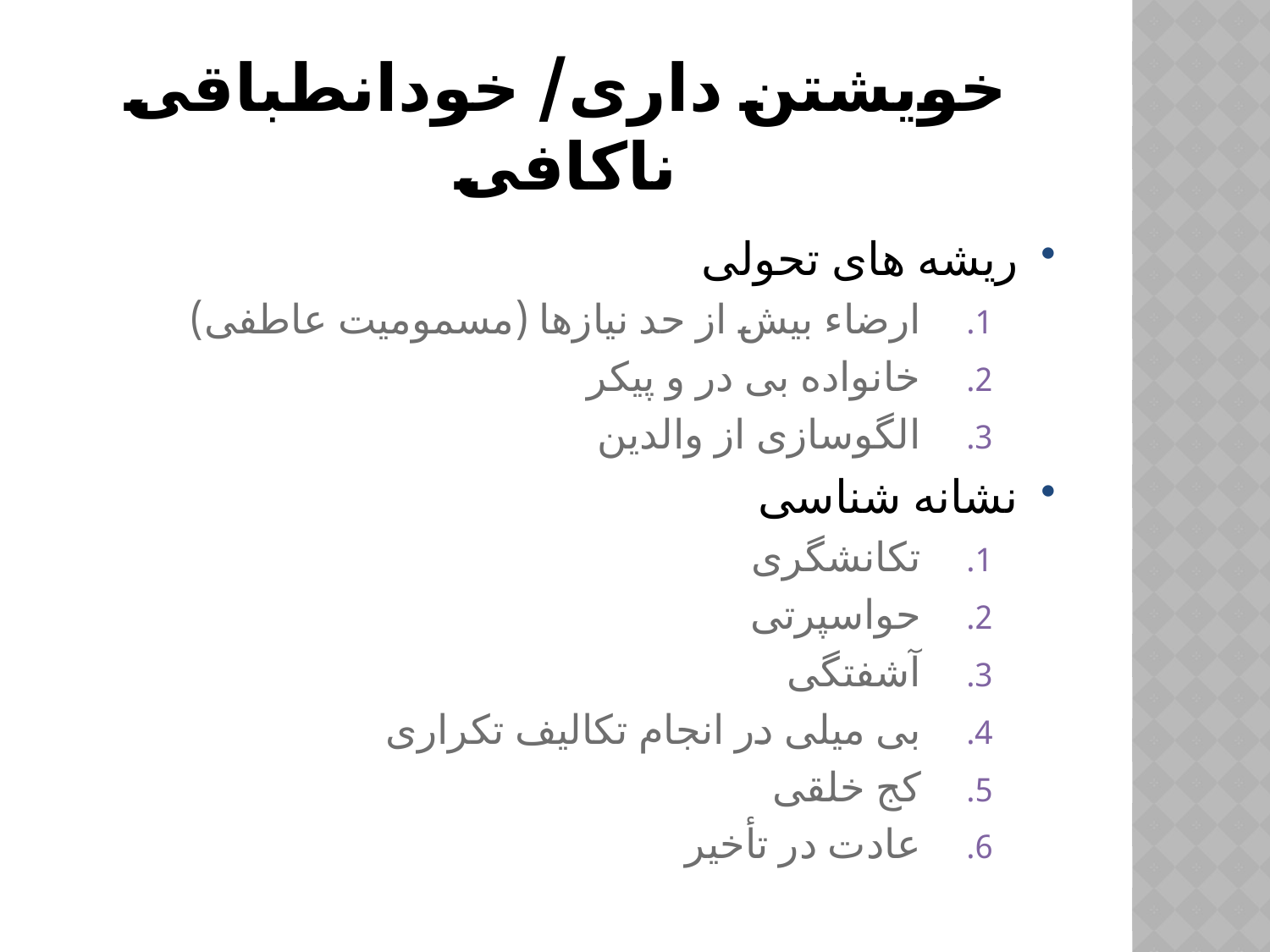

# خویشتن داری/ خودانطباقی ناکافی
ریشه های تحولی
ارضاء بیش از حد نیازها (مسمومیت عاطفی)
خانواده بی در و پیکر
الگوسازی از والدین
نشانه شناسی
تکانشگری
حواسپرتی
آشفتگی
بی میلی در انجام تکالیف تکراری
کج خلقی
عادت در تأخیر